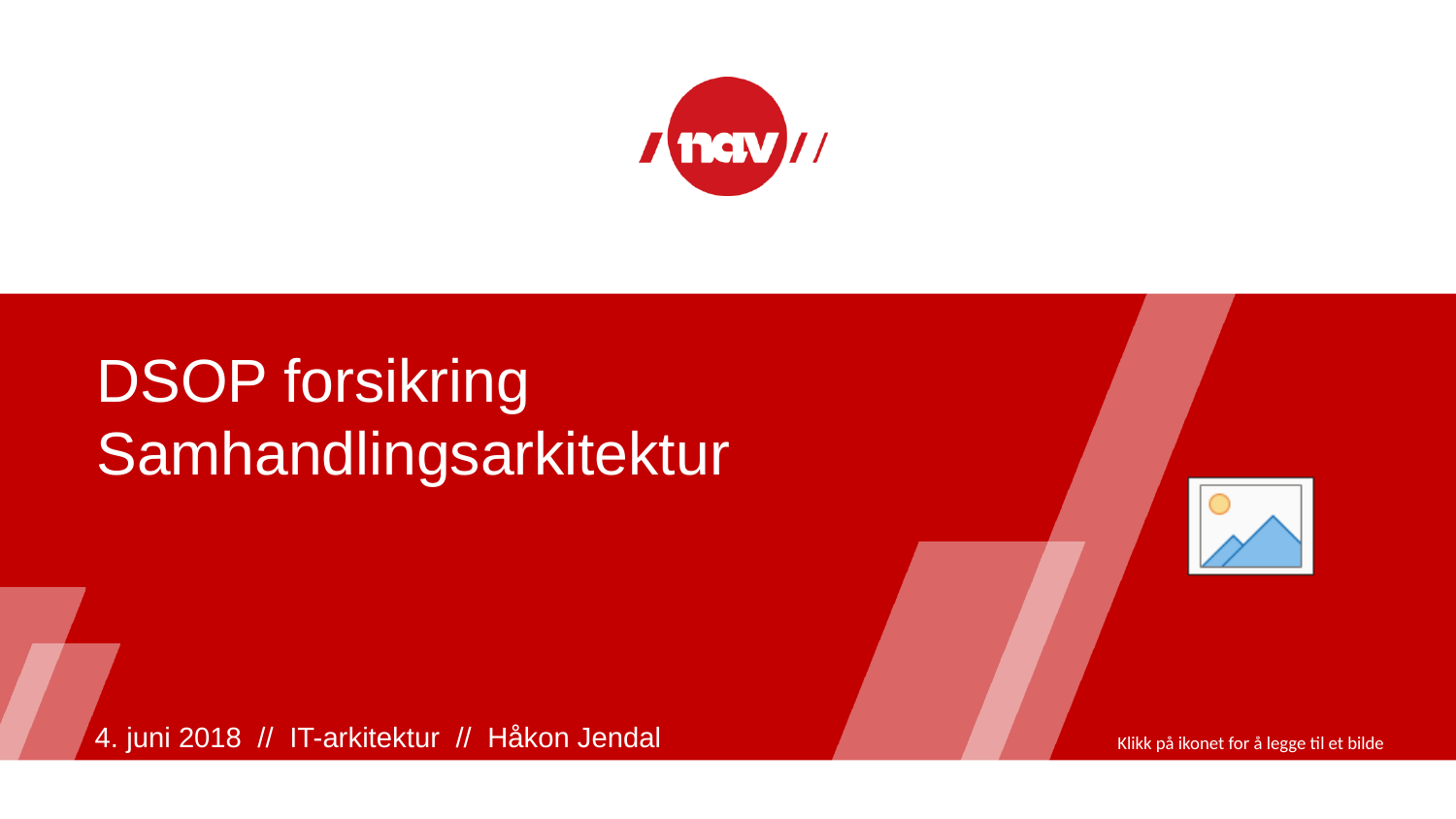

# DSOP forsikring Samhandlingsarkitektur
4. juni 2018  //  IT-arkitektur  //  Håkon Jendal